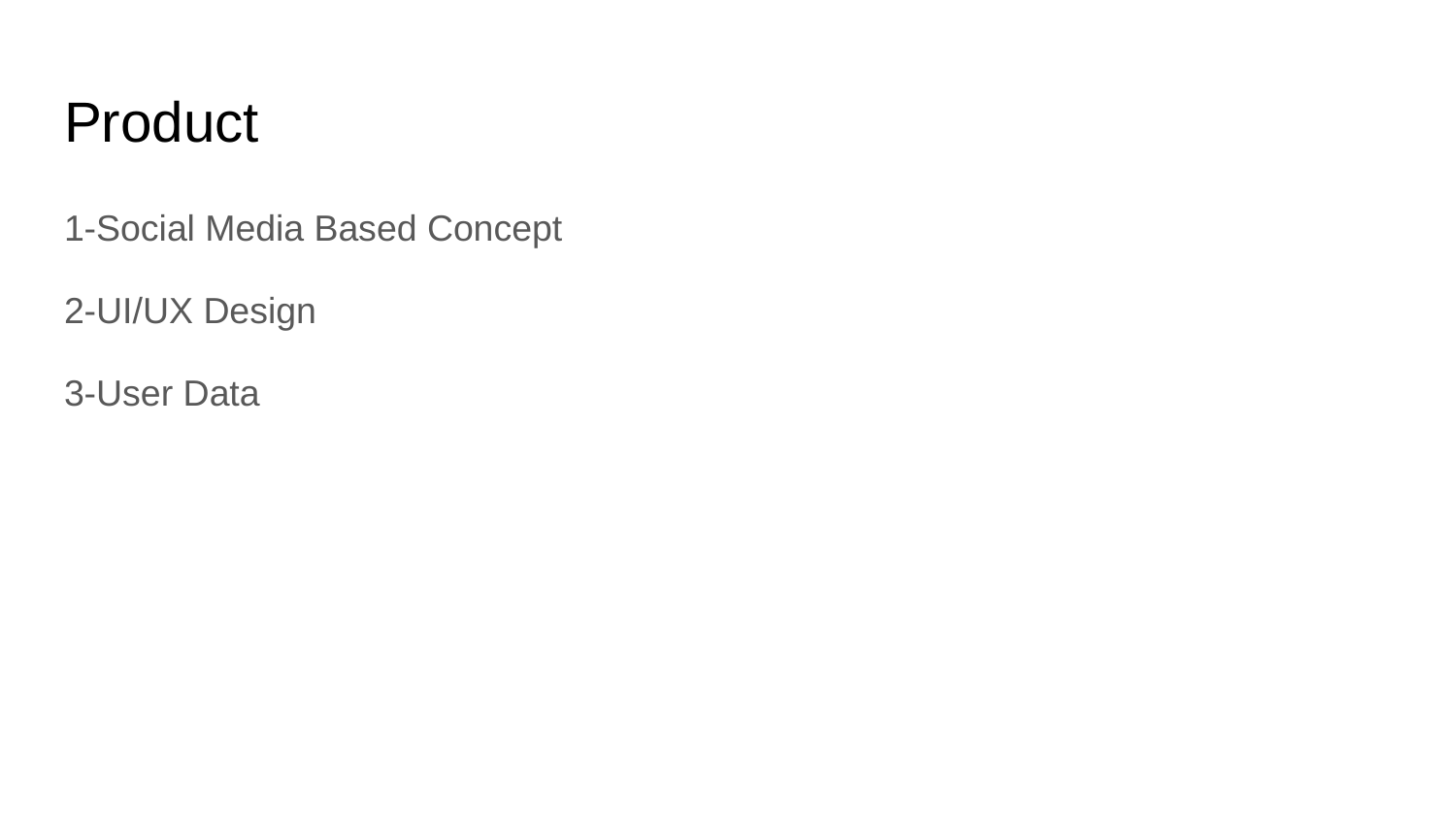

# Product
1-Social Media Based Concept
2-UI/UX Design
3-User Data